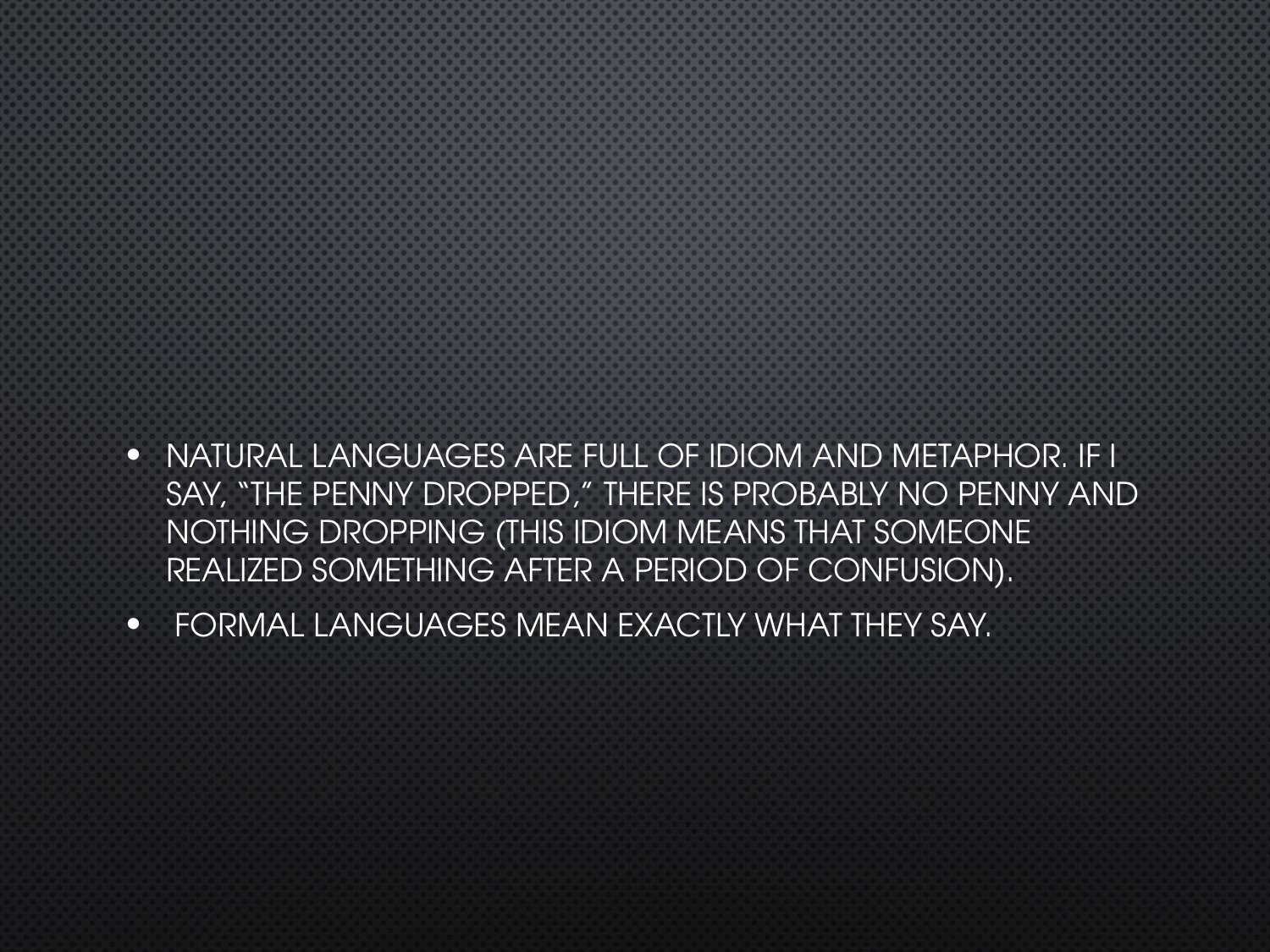

#
Natural languages are full of idiom and metaphor. If I say, “The penny dropped,” there is probably no penny and nothing dropping (this idiom means that someone realized something after a period of confusion).
 Formal languages mean exactly what they say.